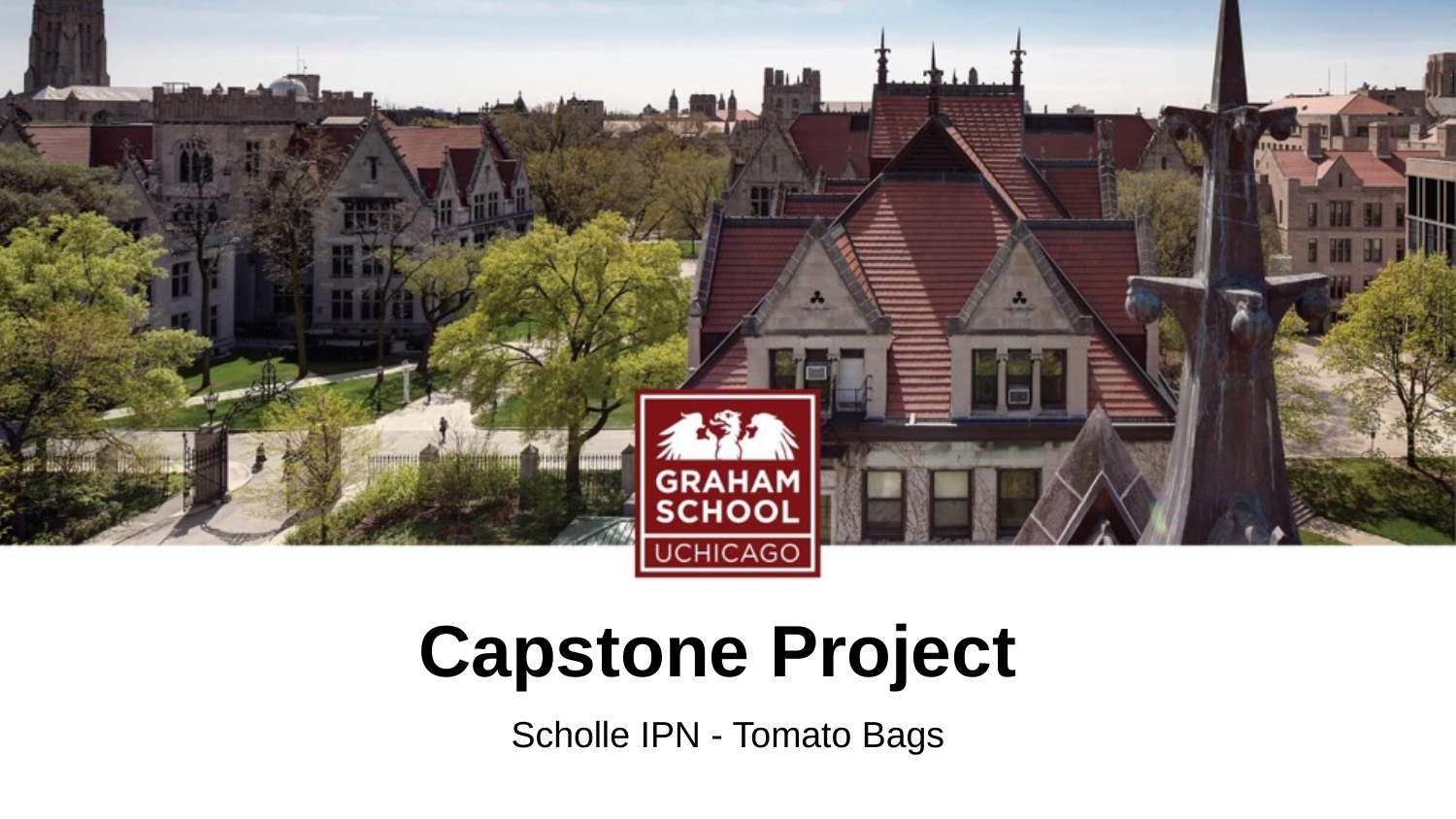

# Capstone Project
Scholle IPN - Tomato Bags